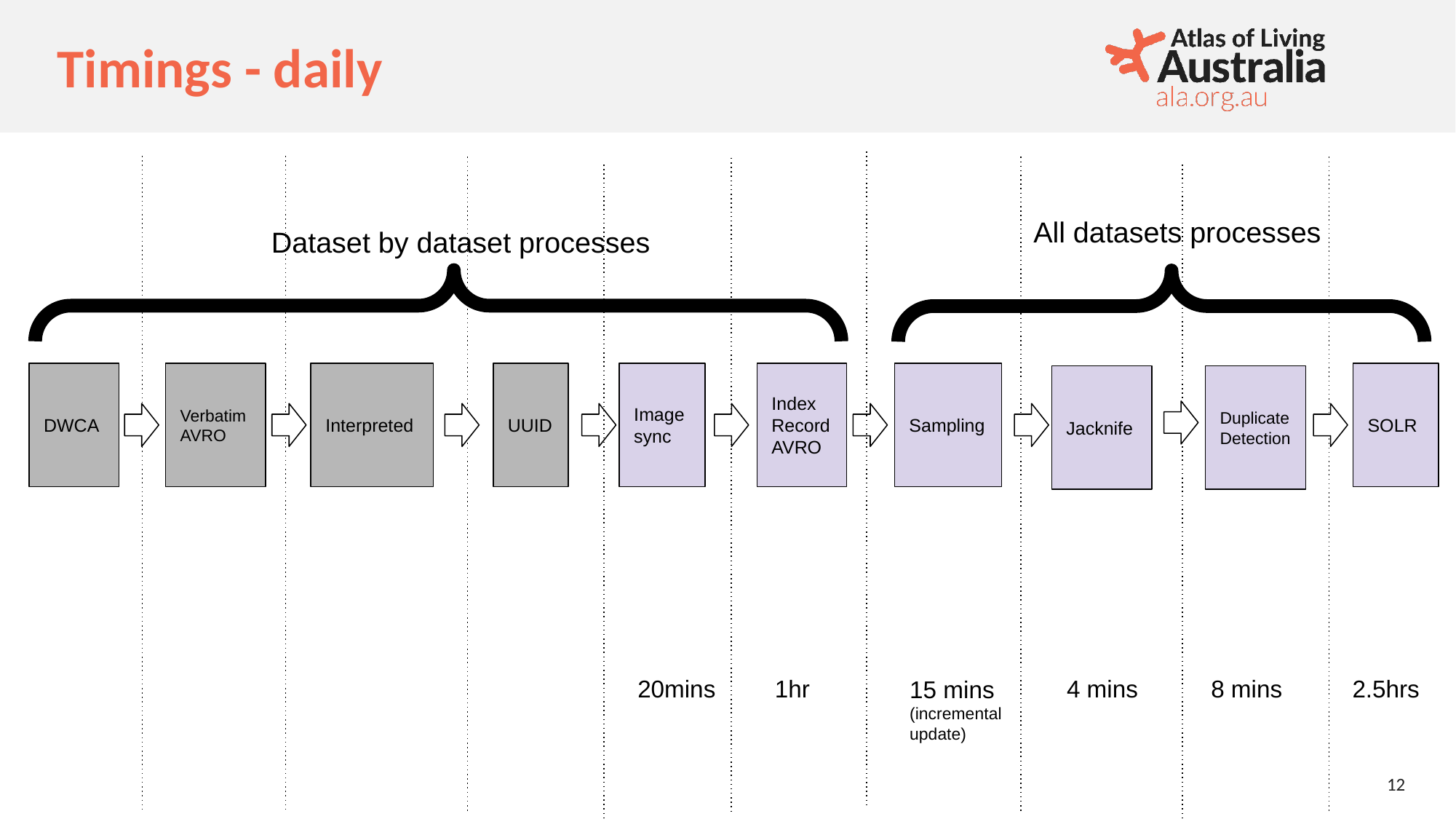

# Timings - daily

All datasets processes
Dataset by dataset processes
Sampling
DWCA
Verbatim
AVRO
Interpreted
UUID
Image
sync
Index
Record
AVRO

SOLR

Jacknife
Duplicate
Detection

20mins
1hr
15 mins
(incremental
update)
4 mins
8 mins
2.5hrs
12